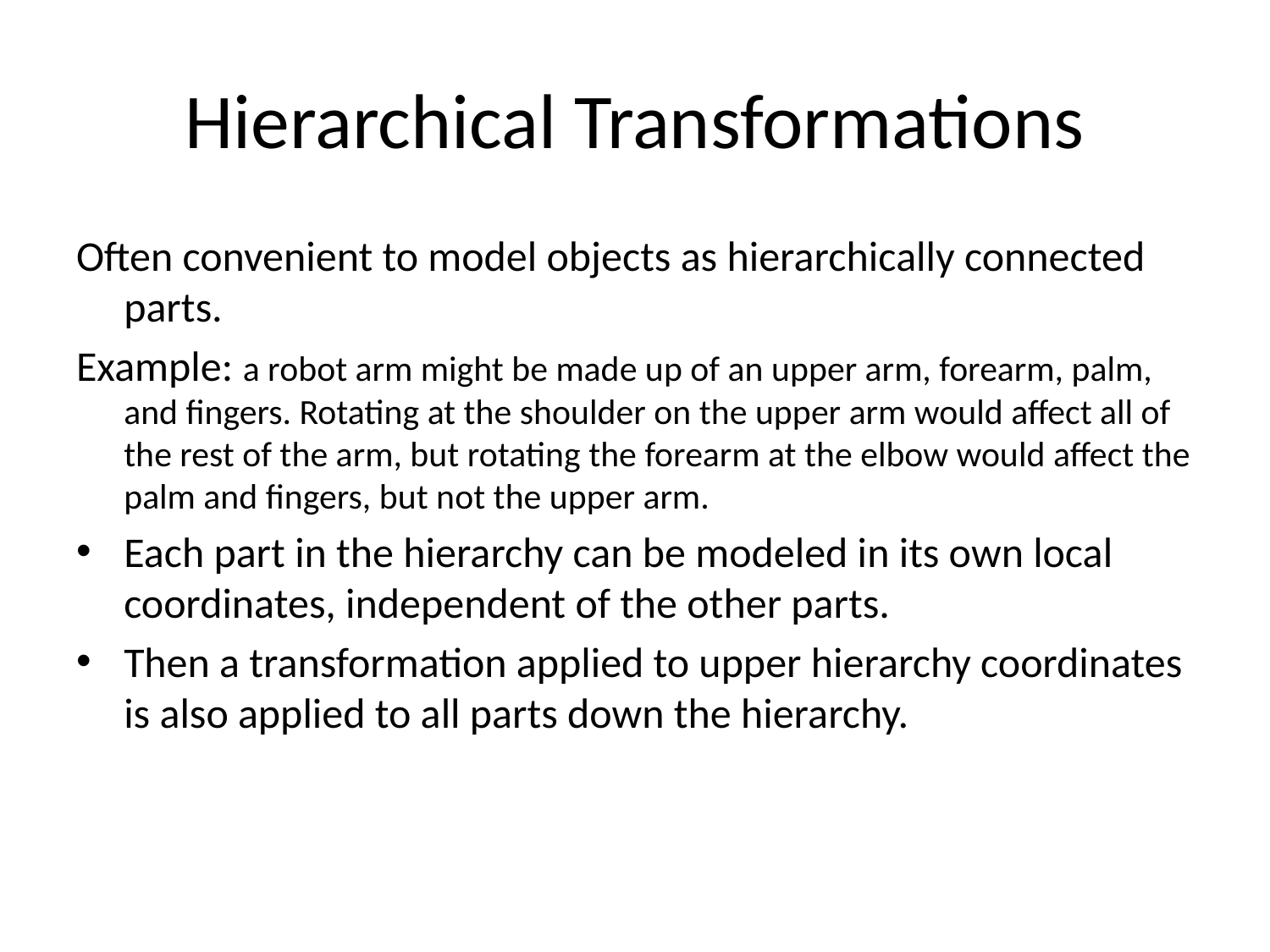

# Hierarchical Transformations
Often convenient to model objects as hierarchically connected parts.
Example: a robot arm might be made up of an upper arm, forearm, palm, and fingers. Rotating at the shoulder on the upper arm would affect all of the rest of the arm, but rotating the forearm at the elbow would affect the palm and fingers, but not the upper arm.
Each part in the hierarchy can be modeled in its own local coordinates, independent of the other parts.
Then a transformation applied to upper hierarchy coordinates is also applied to all parts down the hierarchy.